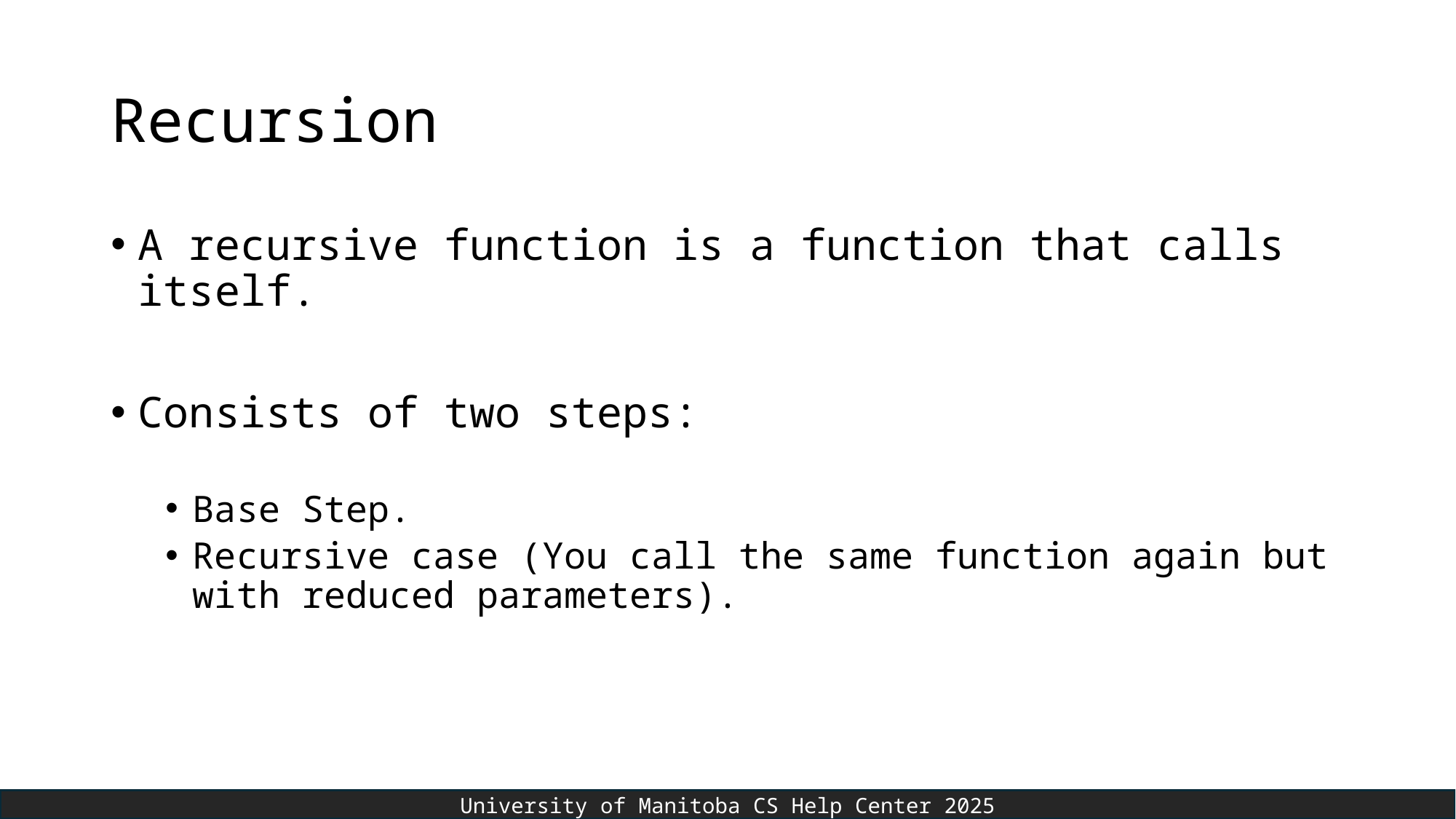

# Recursion
A recursive function is a function that calls itself.

Consists of two steps:
Base Step.
Recursive case (You call the same function again but with reduced parameters).